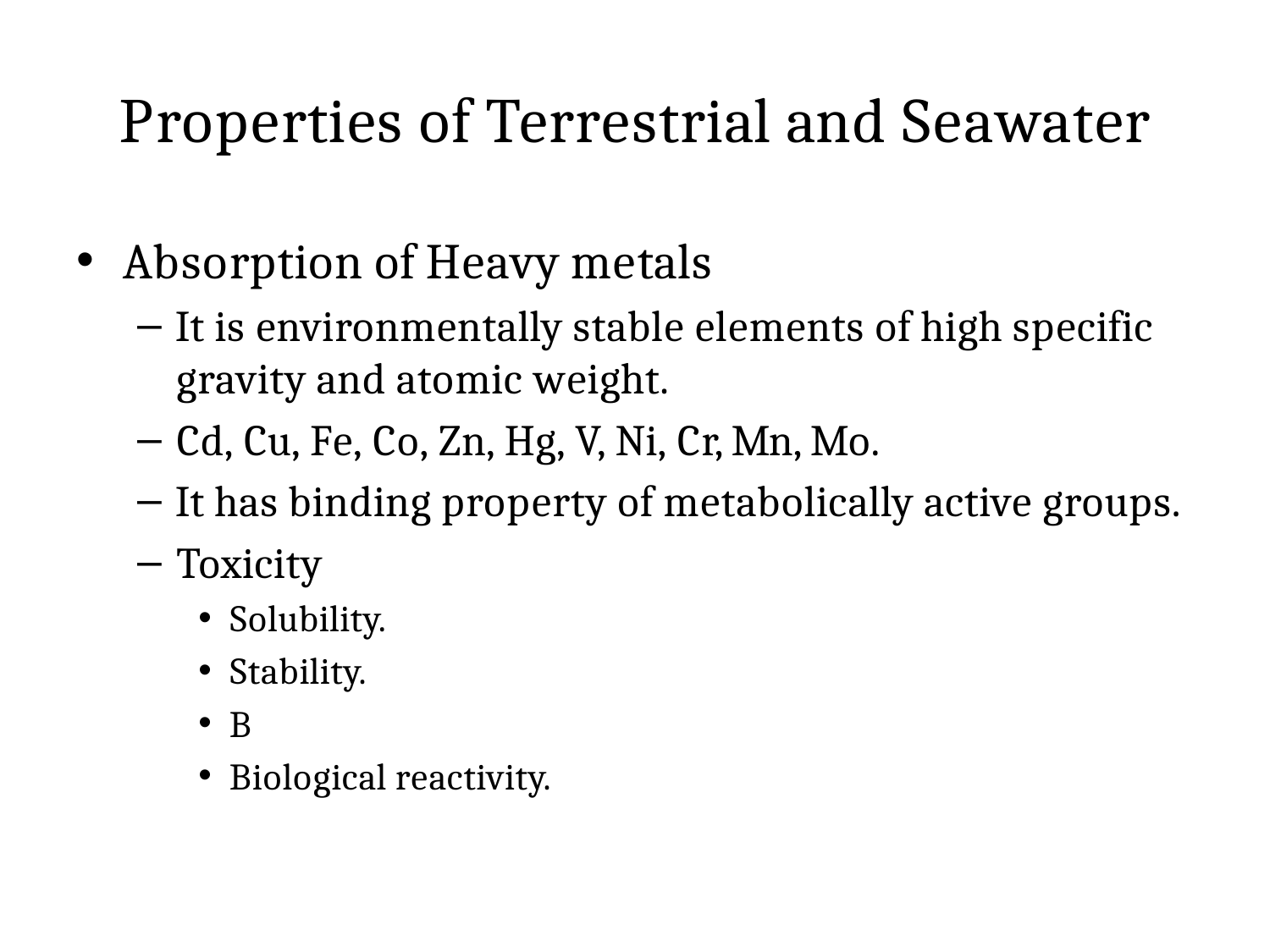

# Properties of Terrestrial and Seawater
Absorption of Heavy metals
It is environmentally stable elements of high specific gravity and atomic weight.
Cd, Cu, Fe, Co, Zn, Hg, V, Ni, Cr, Mn, Mo.
It has binding property of metabolically active groups.
Toxicity
Solubility.
Stability.
B
Biological reactivity.